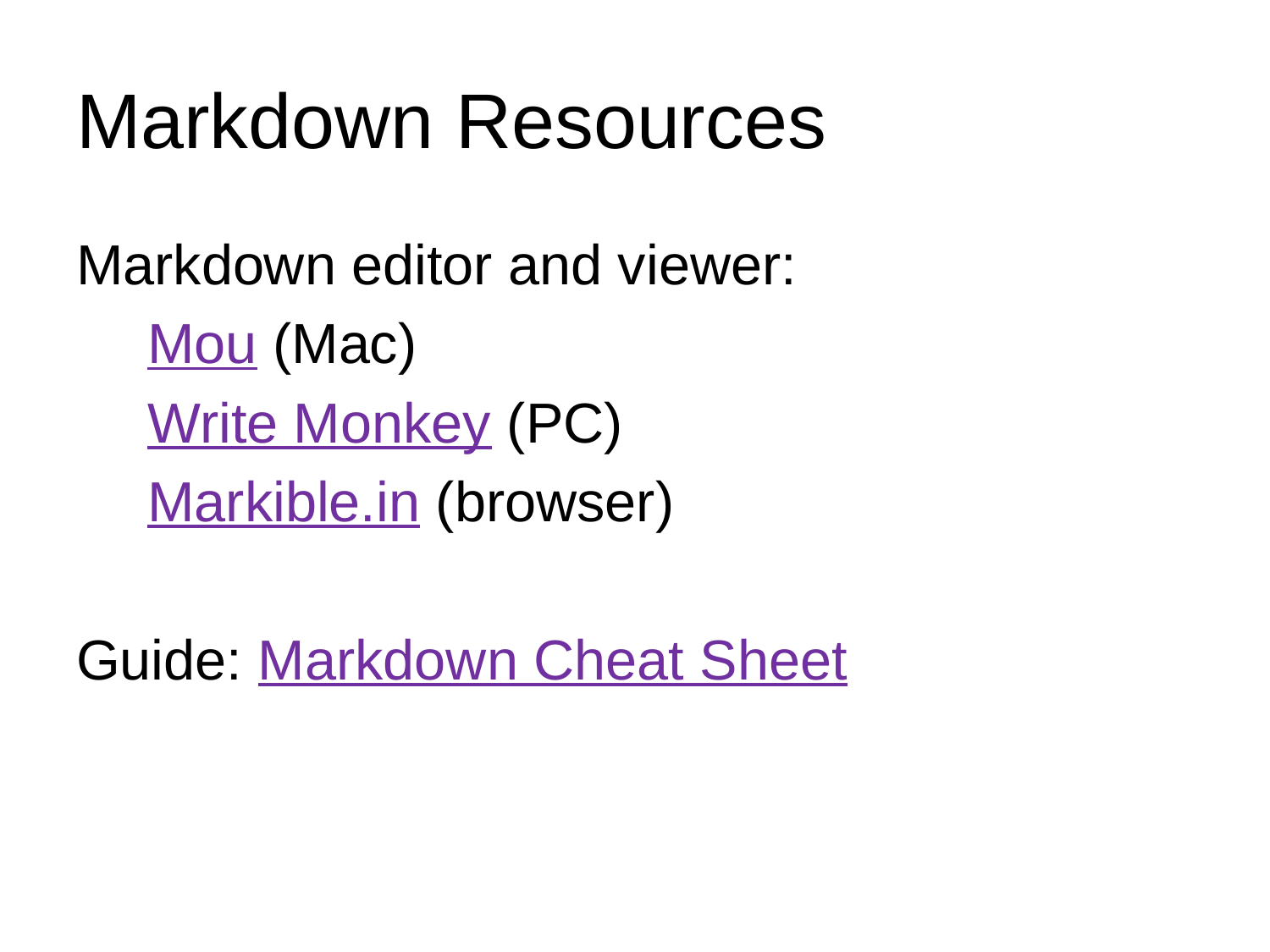

# Markdown Resources
Markdown editor and viewer:
	Mou (Mac)
	Write Monkey (PC)
	Markible.in (browser)

Guide: Markdown Cheat Sheet